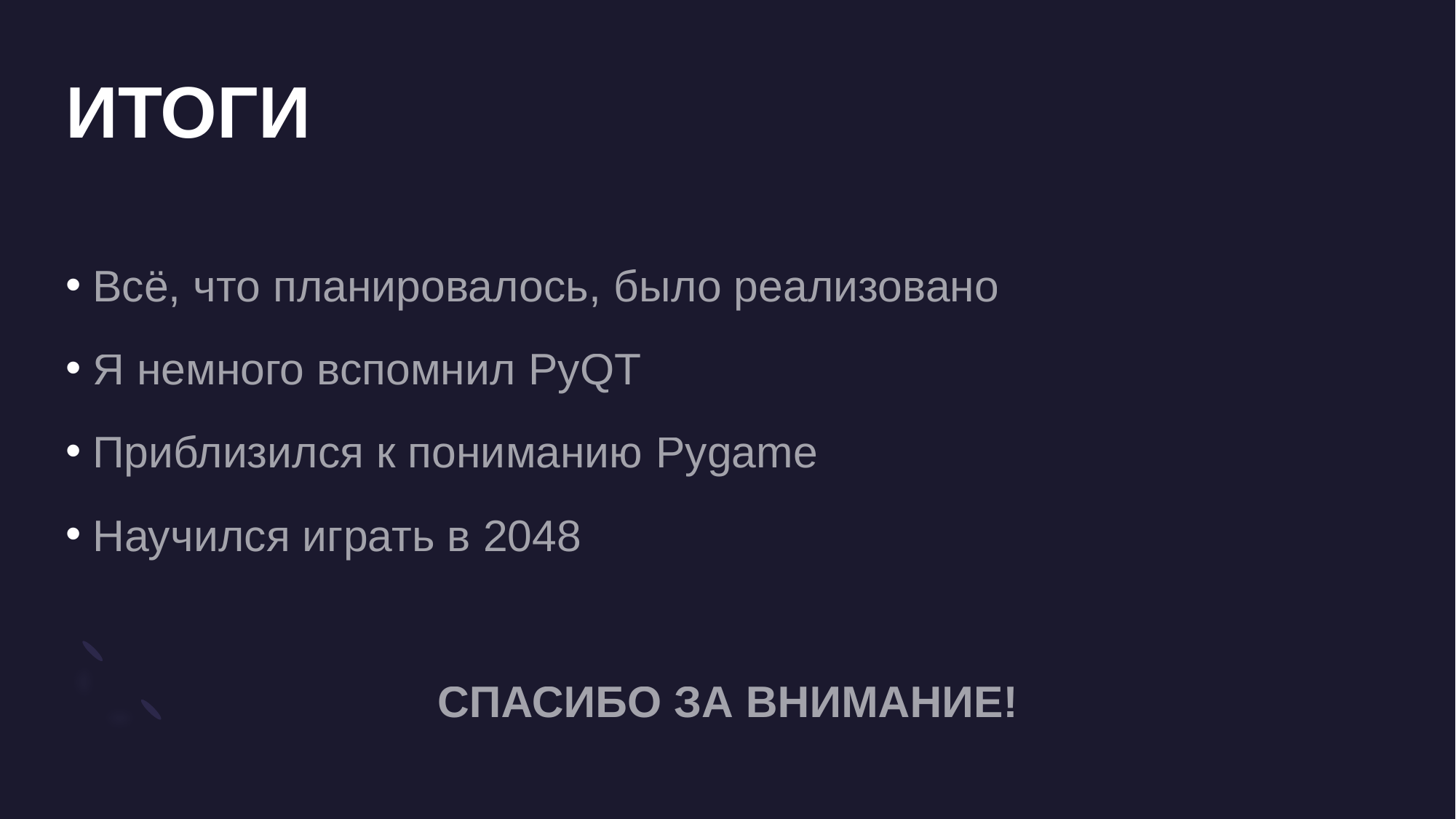

# ИТОГИ
Всё, что планировалось, было реализовано
Я немного вспомнил PyQT
Приблизился к пониманию Pygame
Научился играть в 2048

СПАСИБО ЗА ВНИМАНИЕ!